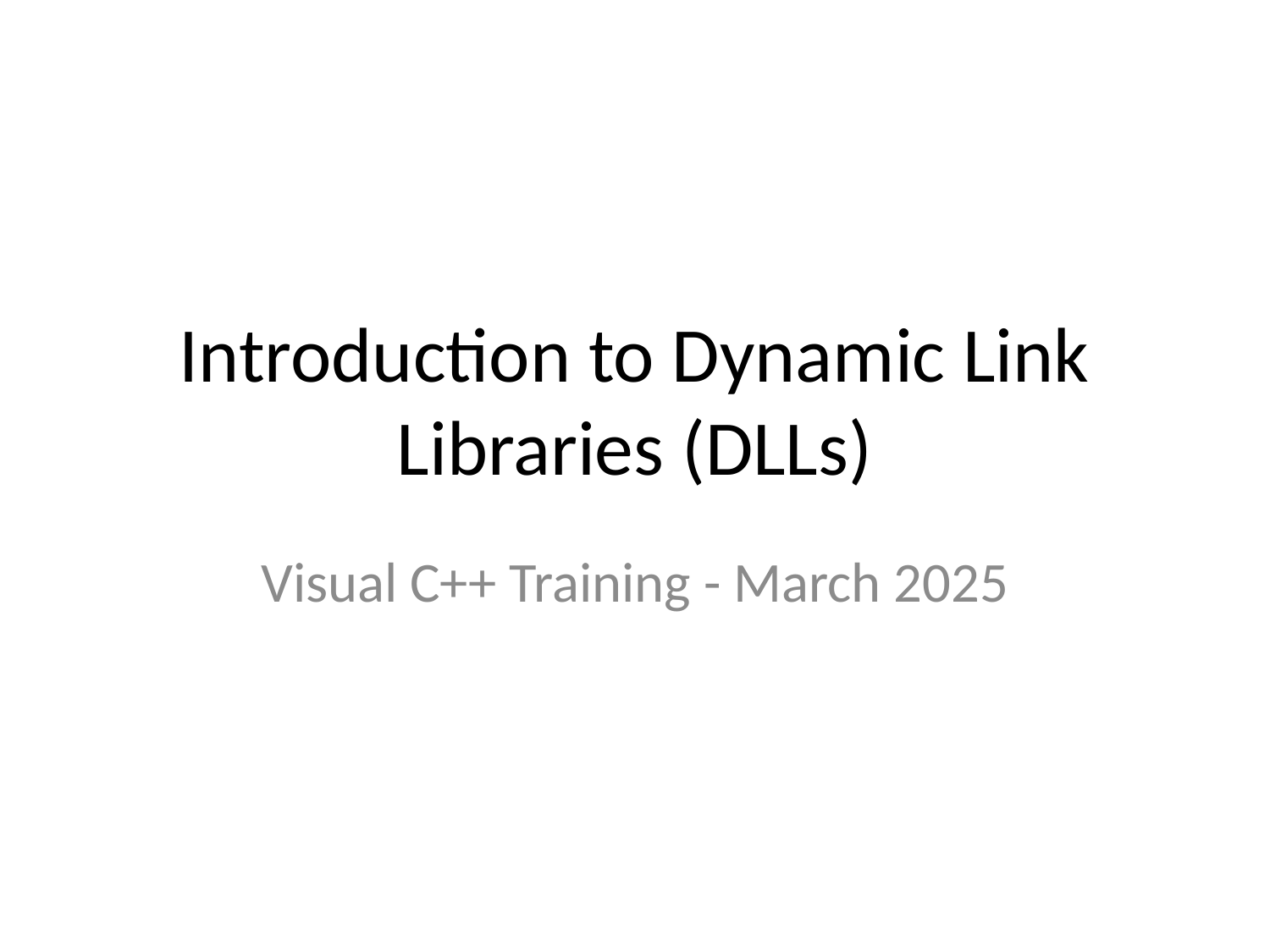

# Introduction to Dynamic Link Libraries (DLLs)
Visual C++ Training - March 2025